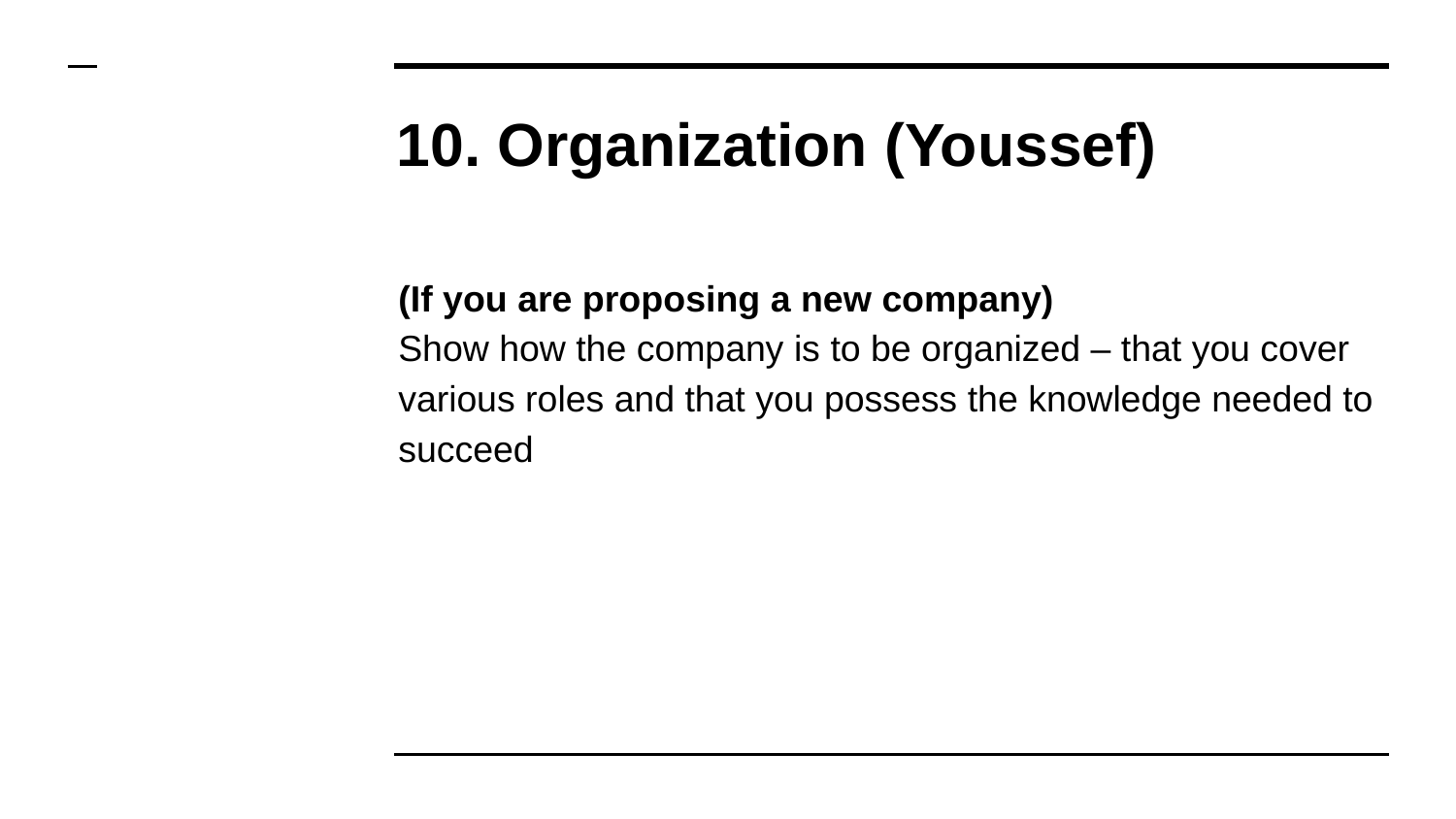

# 10. Organization (Youssef)
(If you are proposing a new company)
Show how the company is to be organized – that you cover various roles and that you possess the knowledge needed to succeed